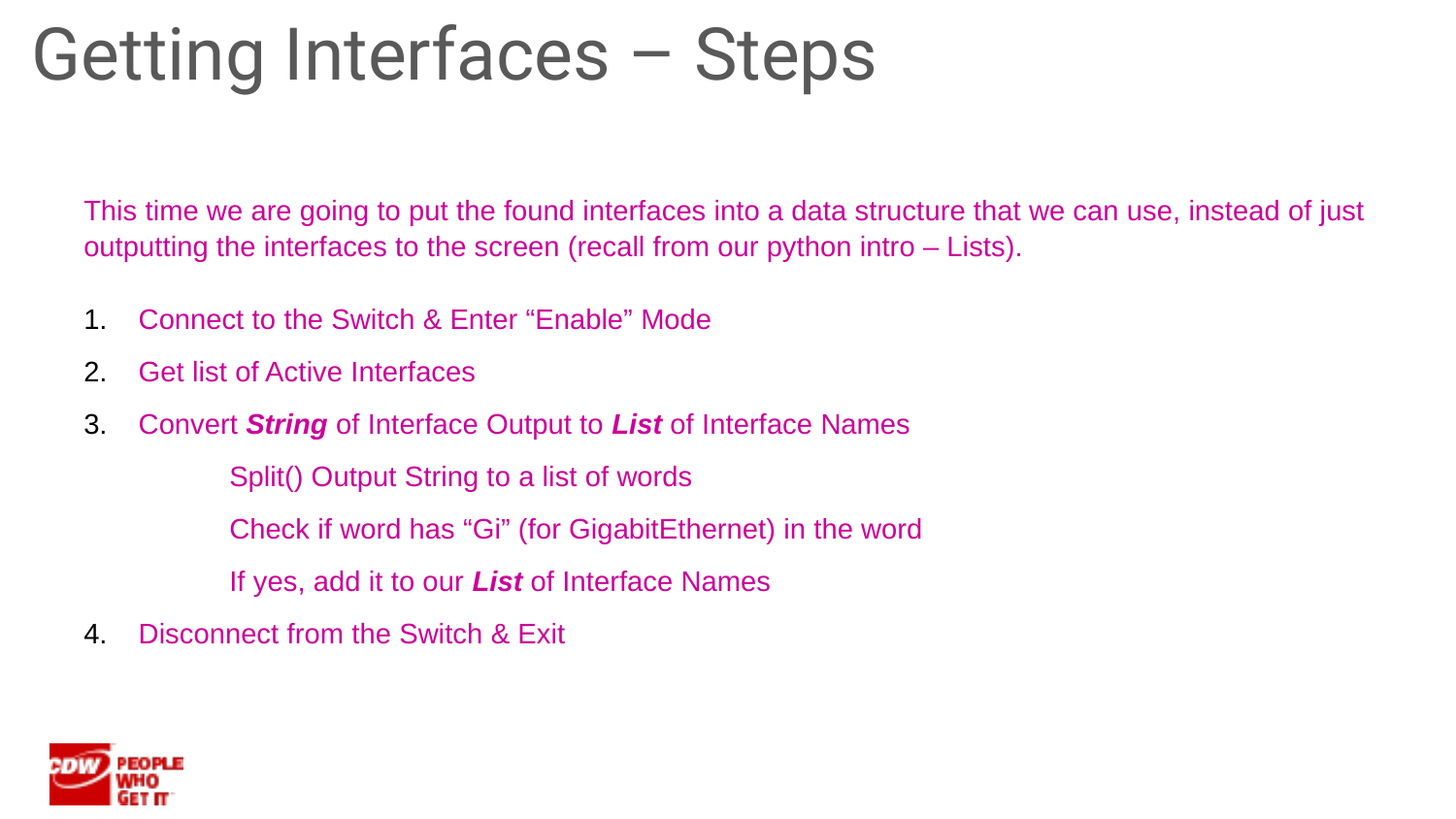

Getting Interfaces – Steps
This time we are going to put the found interfaces into a data structure that we can use, instead of just outputting the interfaces to the screen (recall from our python intro – Lists).

Connect to the Switch & Enter “Enable” Mode
Get list of Active Interfaces
Convert String of Interface Output to List of Interface Names
	Split() Output String to a list of words
	Check if word has “Gi” (for GigabitEthernet) in the word
	If yes, add it to our List of Interface Names
Disconnect from the Switch & Exit